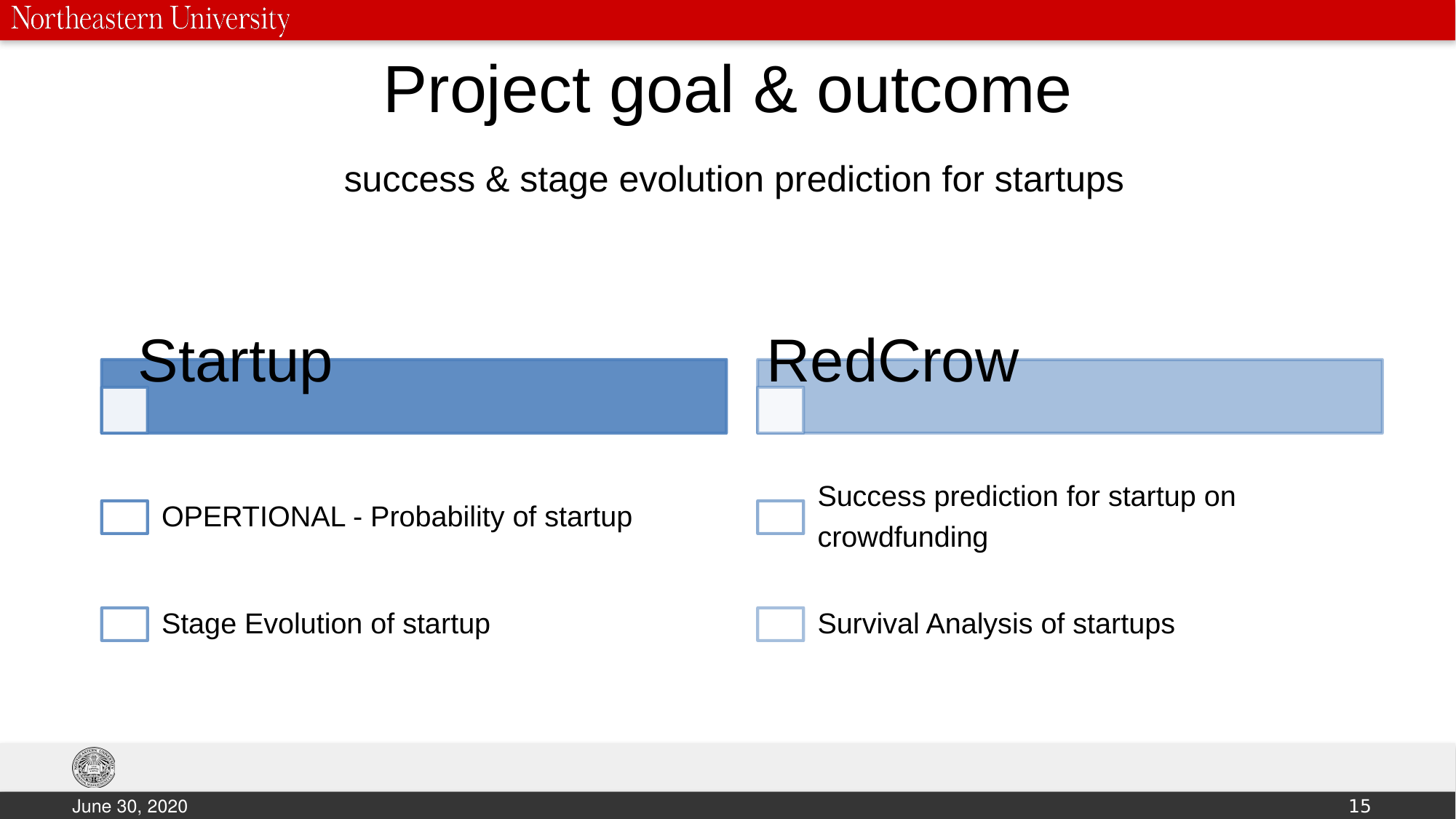

# Project goal & outcome
success & stage evolution prediction for startups

Startup
OPERTIONAL - Probability of startup
Stage Evolution of startup
RedCrow
Success prediction for startup on
crowdfunding
Survival Analysis of startups
15